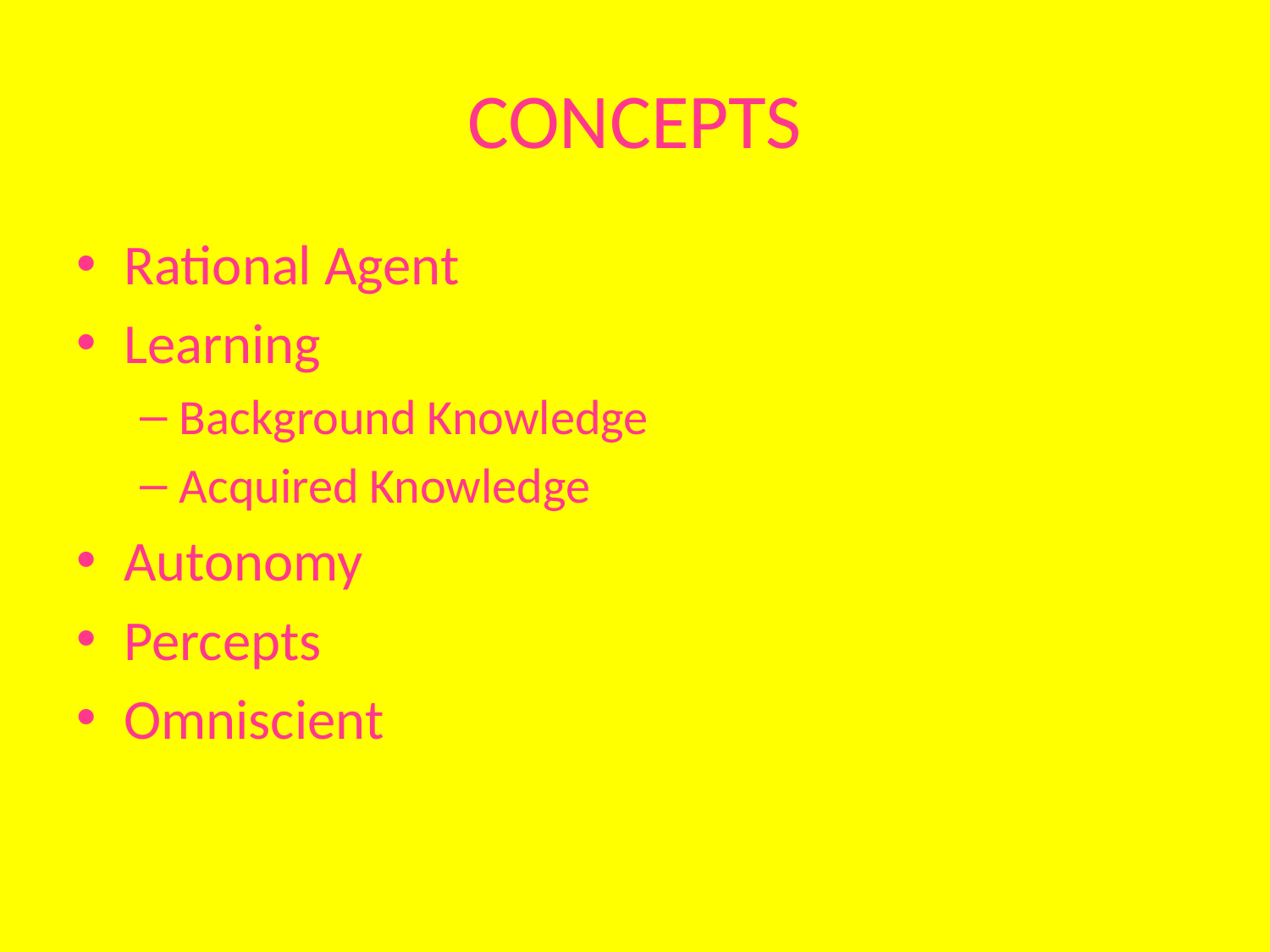

# CONCEPTS
Rational Agent
Learning
Background Knowledge
Acquired Knowledge
Autonomy
Percepts
Omniscient